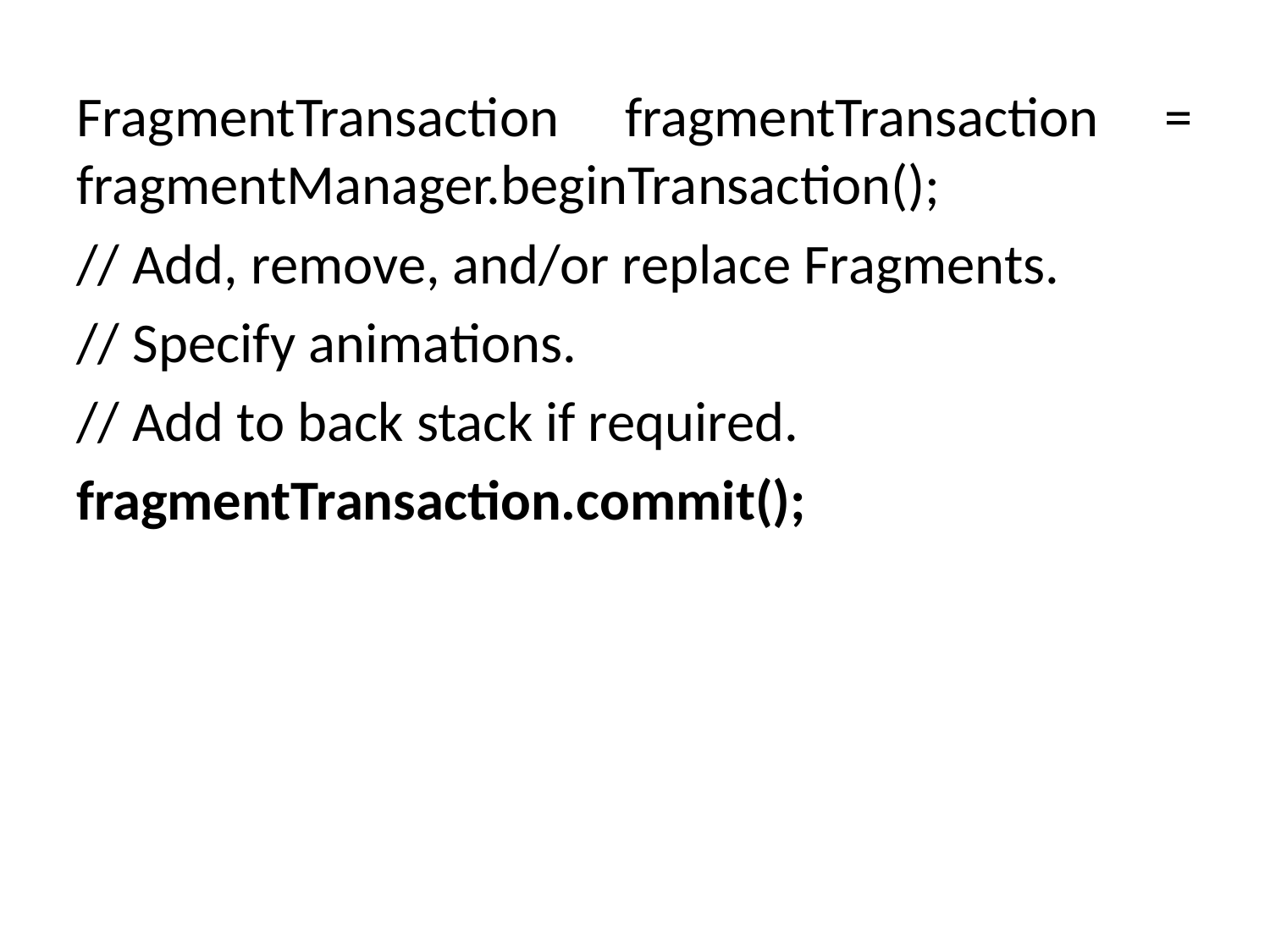

FragmentTransaction fragmentTransaction = fragmentManager.beginTransaction();
// Add, remove, and/or replace Fragments.
// Specify animations.
// Add to back stack if required.
fragmentTransaction.commit();